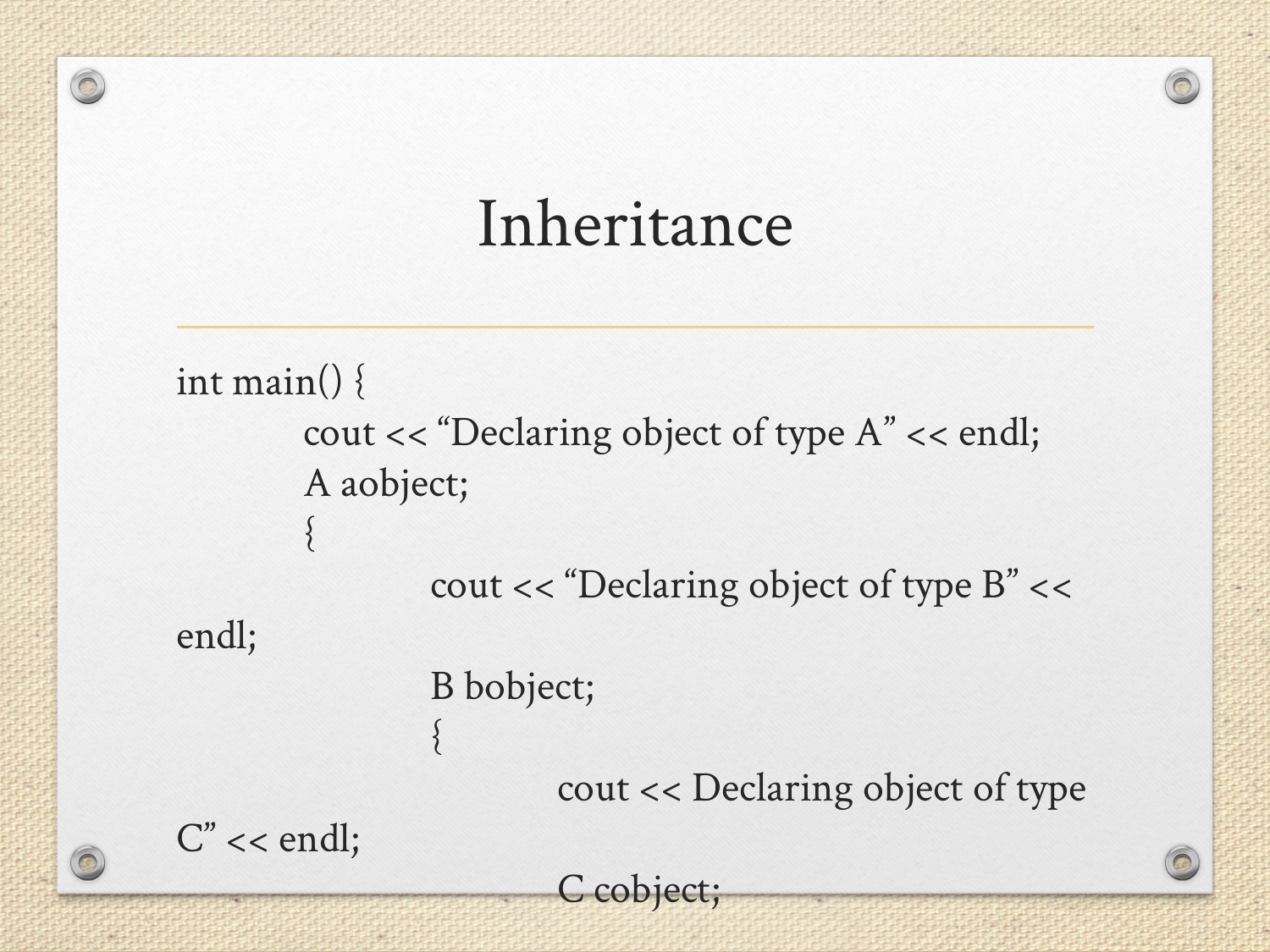

# Inheritance
int main() {
	cout << “Declaring object of type A” << endl;
	A aobject;
	{
		cout << “Declaring object of type B” << endl;
		B bobject;
		{
			cout << Declaring object of type C” << endl;
			C cobject;